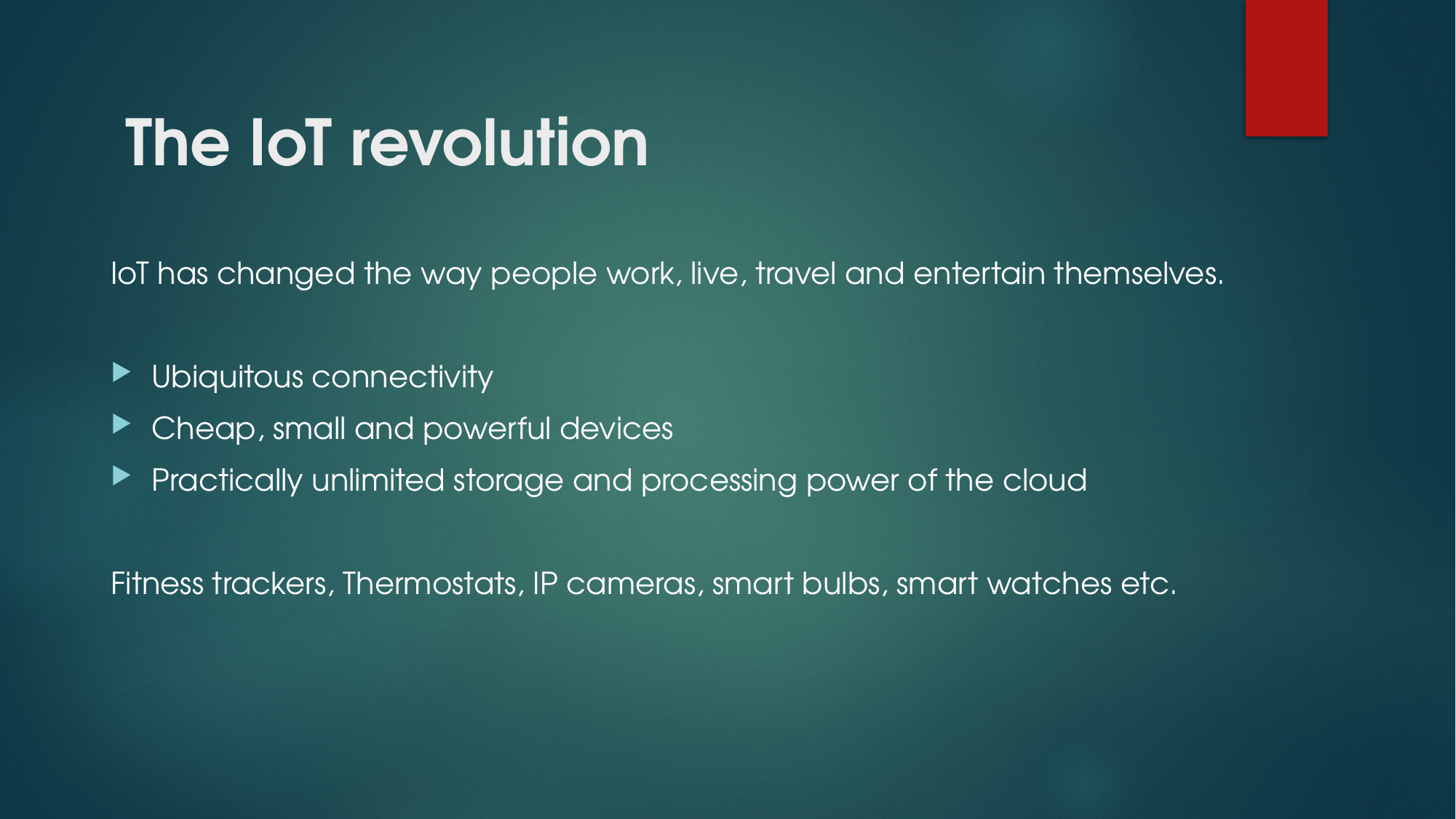

# The IoT revolution
IoT has changed the way people work, live, travel and entertain themselves.

Ubiquitous connectivity
Cheap, small and powerful devices
Practically unlimited storage and processing power of the cloud

Fitness trackers, Thermostats, IP cameras, smart bulbs, smart watches etc.